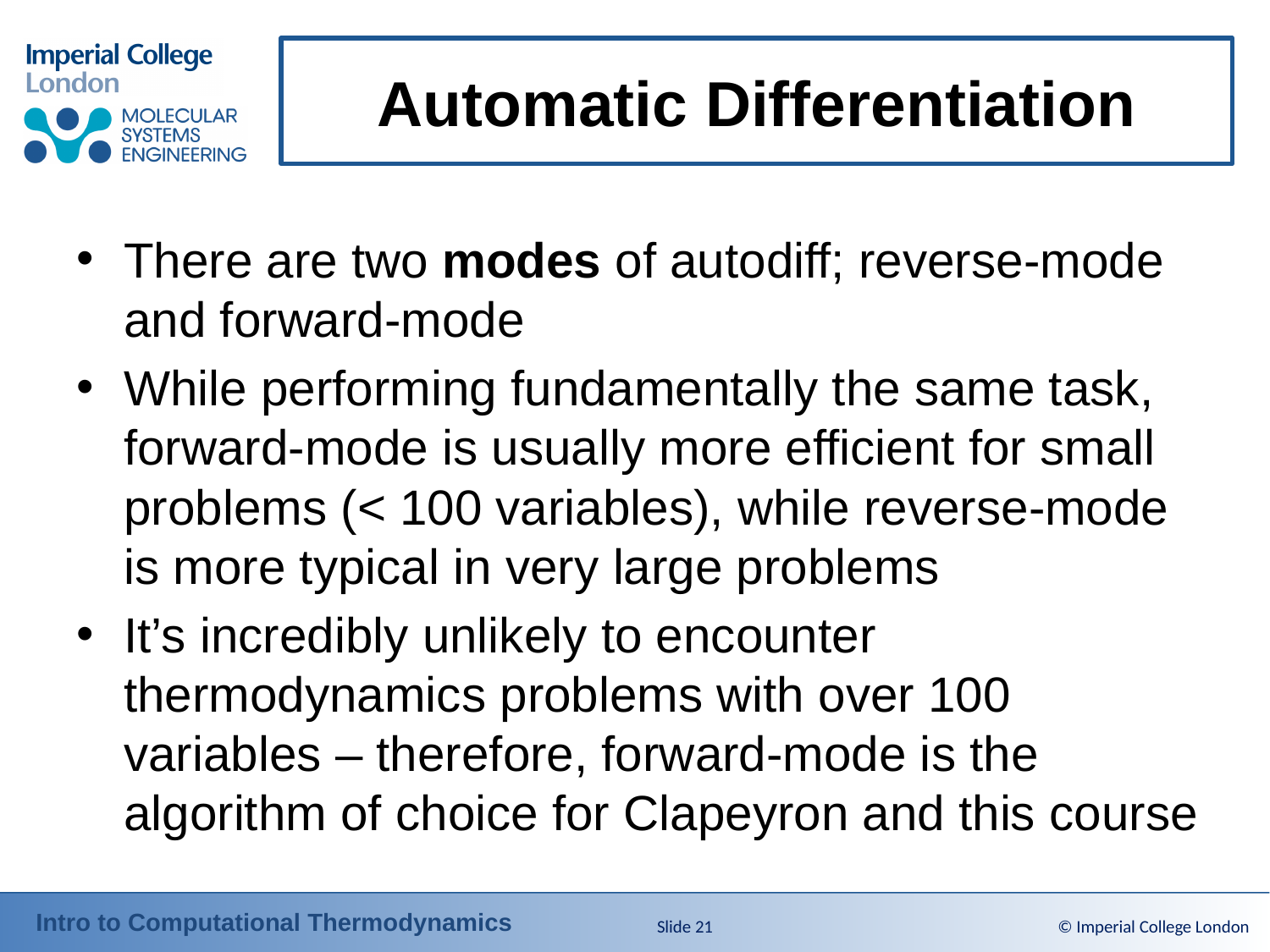

# Automatic Differentiation
There are two modes of autodiff; reverse-mode and forward-mode
While performing fundamentally the same task, forward-mode is usually more efficient for small problems (< 100 variables), while reverse-mode is more typical in very large problems
It’s incredibly unlikely to encounter thermodynamics problems with over 100 variables – therefore, forward-mode is the algorithm of choice for Clapeyron and this course
Slide 21
© Imperial College London